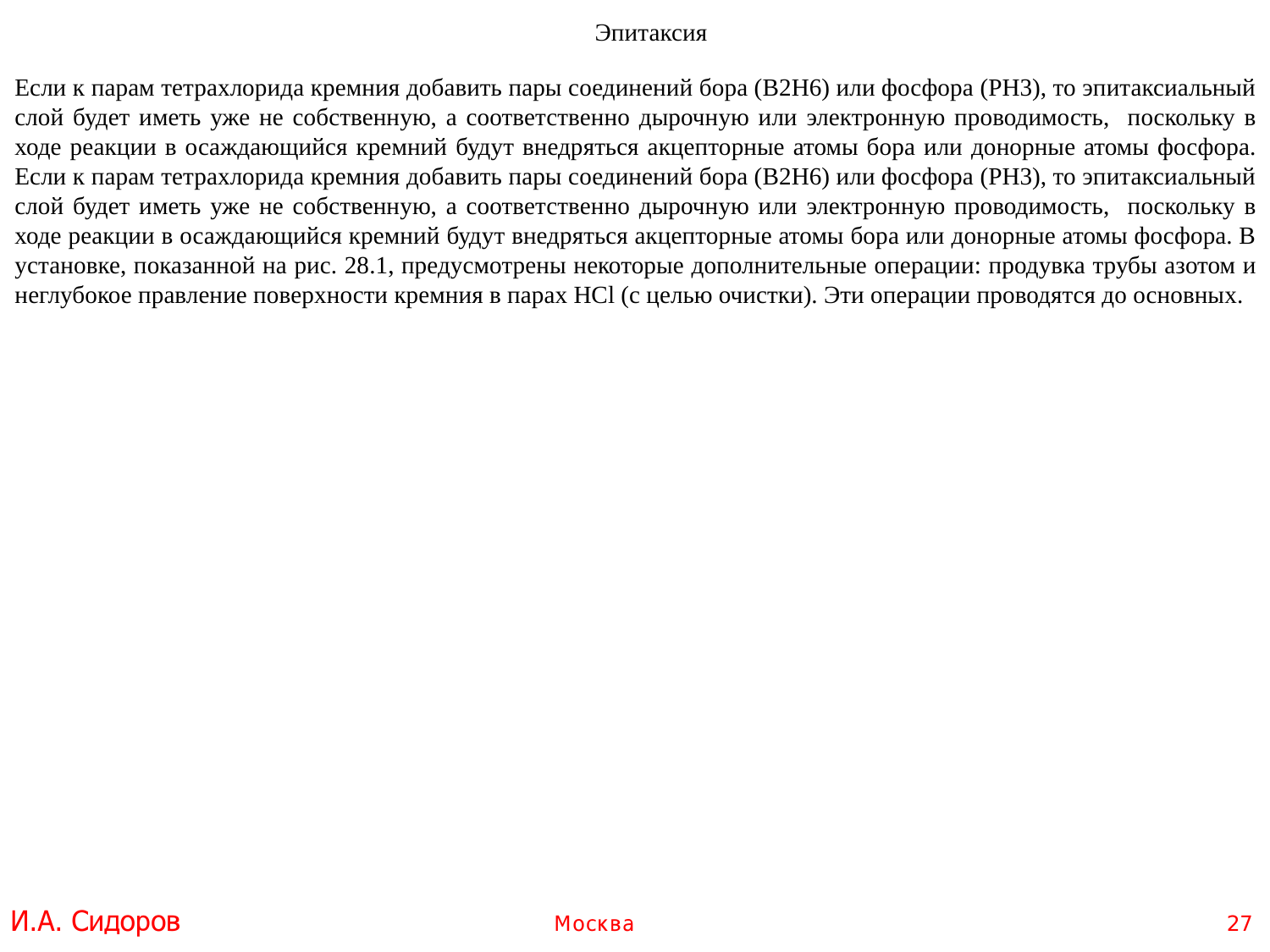

Эпитаксия
Если к парам тетрахлорида кремния добавить пары соединений бора (В2Н6) или фосфора (PH3), то эпитаксиальный слой будет иметь уже нe собственную, а соответственно дырочную или электронную проводимость,  поскольку в ходе реакции в осаждающийся кремний будут внедряться акцепторные атомы бора или донорные атомы фосфора. Если к парам тетрахлорида кремния добавить пары соединений бора (В2Н6) или фосфора (PH3), то эпитаксиальный слой будет иметь уже нe собственную, а соответственно дырочную или электронную проводимость,  поскольку в ходе реакции в осаждающийся кремний будут внедряться акцепторные атомы бора или донорные атомы фосфора. В установке, показанной на рис. 28.1, предусмотрены некоторые дополнительные операции: продувка трубы азотом и неглубокое правление поверхности кремния в пapax HCl (с целью очистки). Эти операции проводятся до основных.

И.А. Сидоров                                           Москва   				            27